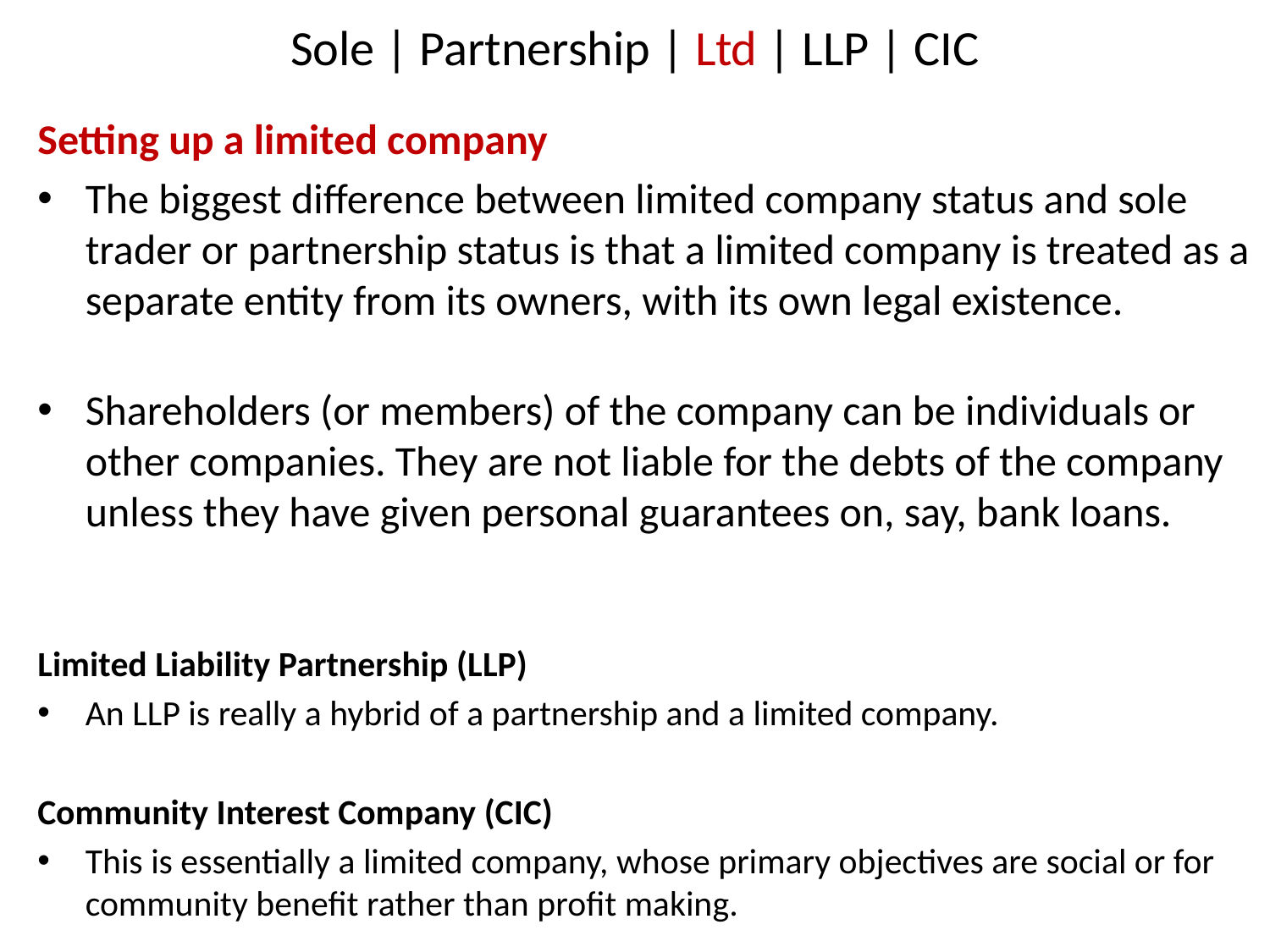

# Sole | Partnership | Ltd | LLP | CIC
Setting up a limited company
The biggest difference between limited company status and sole trader or partnership status is that a limited company is treated as a separate entity from its owners, with its own legal existence.
Shareholders (or members) of the company can be individuals or other companies. They are not liable for the debts of the company unless they have given personal guarantees on, say, bank loans.

Limited Liability Partnership (LLP)
An LLP is really a hybrid of a partnership and a limited company.

Community Interest Company (CIC)
This is essentially a limited company, whose primary objectives are social or for community benefit rather than profit making.